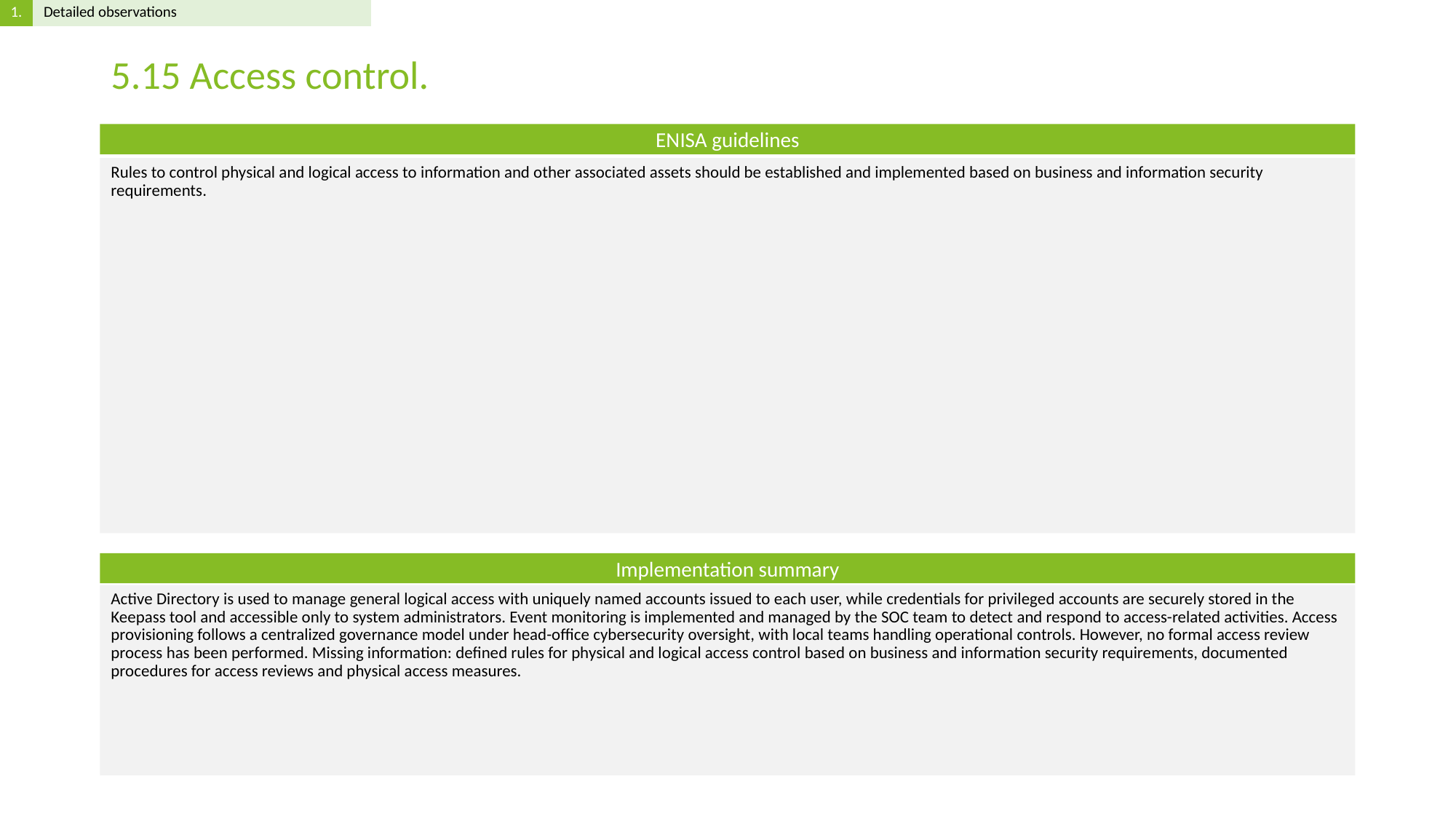

# 5.15 Access control.
Rules to control physical and logical access to information and other associated assets should be established and implemented based on business and information security requirements.
Active Directory is used to manage general logical access with uniquely named accounts issued to each user, while credentials for privileged accounts are securely stored in the Keepass tool and accessible only to system administrators. Event monitoring is implemented and managed by the SOC team to detect and respond to access-related activities. Access provisioning follows a centralized governance model under head-office cybersecurity oversight, with local teams handling operational controls. However, no formal access review process has been performed. Missing information: defined rules for physical and logical access control based on business and information security requirements, documented procedures for access reviews and physical access measures.